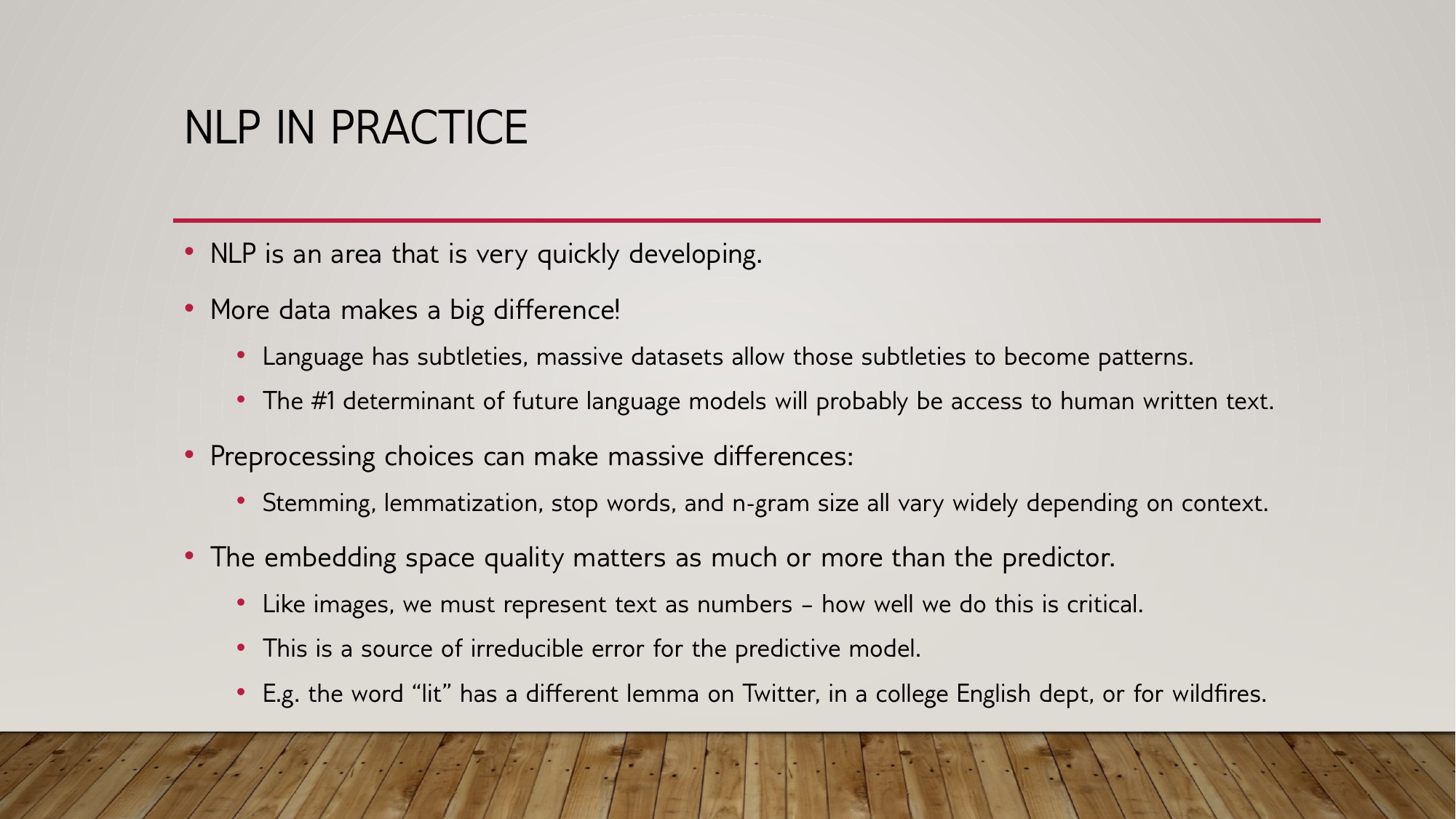

# NLP in Practice
NLP is an area that is very quickly developing.
More data makes a big difference!
Language has subtleties, massive datasets allow those subtleties to become patterns.
The #1 determinant of future language models will probably be access to human written text.
Preprocessing choices can make massive differences:
Stemming, lemmatization, stop words, and n-gram size all vary widely depending on context.
The embedding space quality matters as much or more than the predictor.
Like images, we must represent text as numbers – how well we do this is critical.
This is a source of irreducible error for the predictive model.
E.g. the word “lit” has a different lemma on Twitter, in a college English dept, or for wildfires.